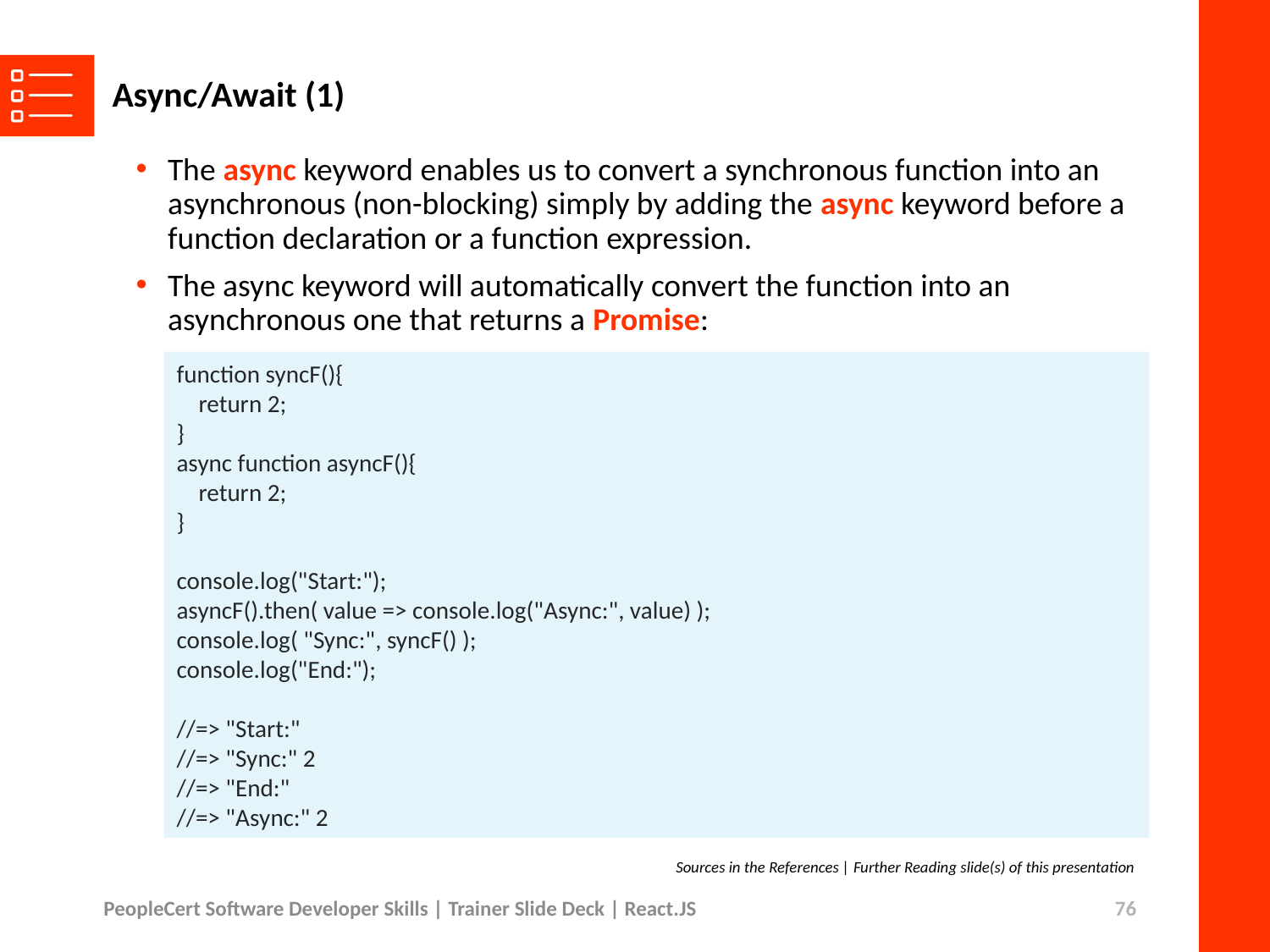

# Async/Await (1)
The async keyword enables us to convert a synchronous function into an asynchronous (non-blocking) simply by adding the async keyword before a function declaration or a function expression.
The async keyword will automatically convert the function into an asynchronous one that returns a Promise:
function syncF(){
    return 2;
}
async function asyncF(){
    return 2;
}

console.log("Start:");
asyncF().then( value => console.log("Async:", value) );
console.log( "Sync:", syncF() );
console.log("End:");

//=> "Start:"
//=> "Sync:" 2
//=> "End:"
//=> "Async:" 2
Sources in the References | Further Reading slide(s) of this presentation
PeopleCert Software Developer Skills | Trainer Slide Deck | React.JS
76